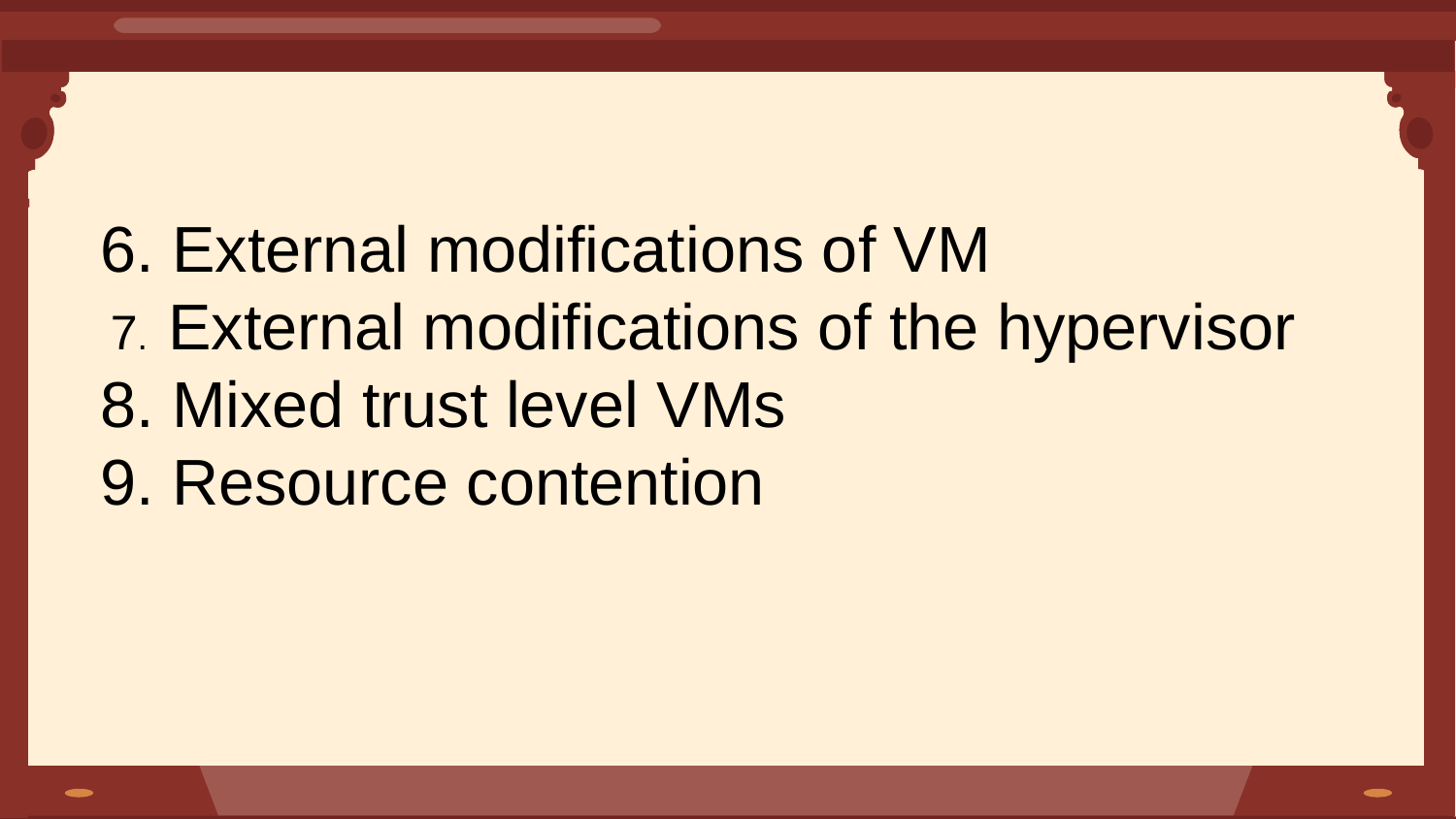

6. External modifications of VM
 7.  External modifications of the hypervisor
8. Mixed trust level VMs
9. Resource contention